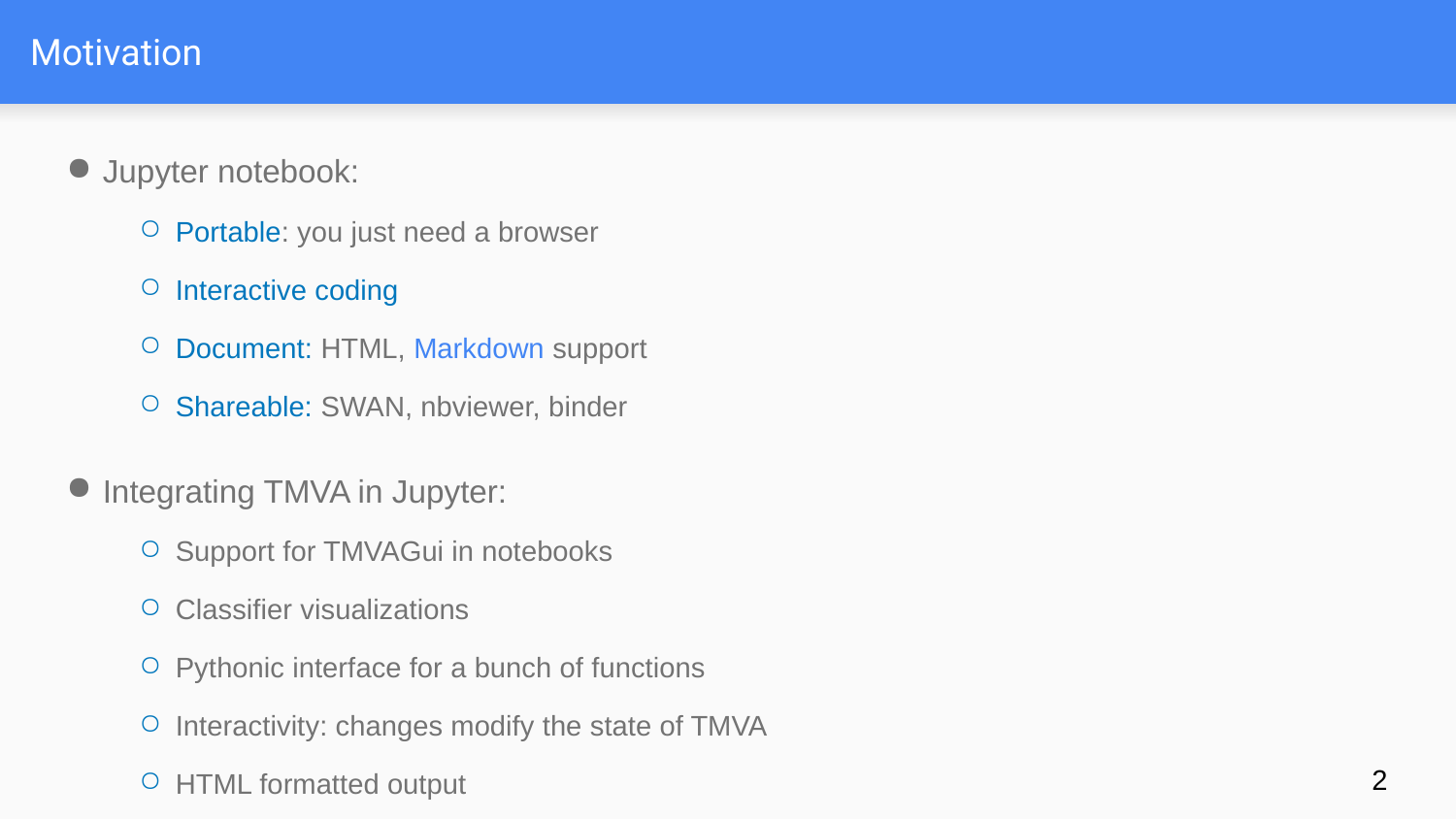

# Motivation
Jupyter notebook:
Portable: you just need a browser
Interactive coding
Document: HTML, Markdown support
Shareable: SWAN, nbviewer, binder
Integrating TMVA in Jupyter:
Support for TMVAGui in notebooks
Classifier visualizations
Pythonic interface for a bunch of functions
Interactivity: changes modify the state of TMVA
HTML formatted output
2